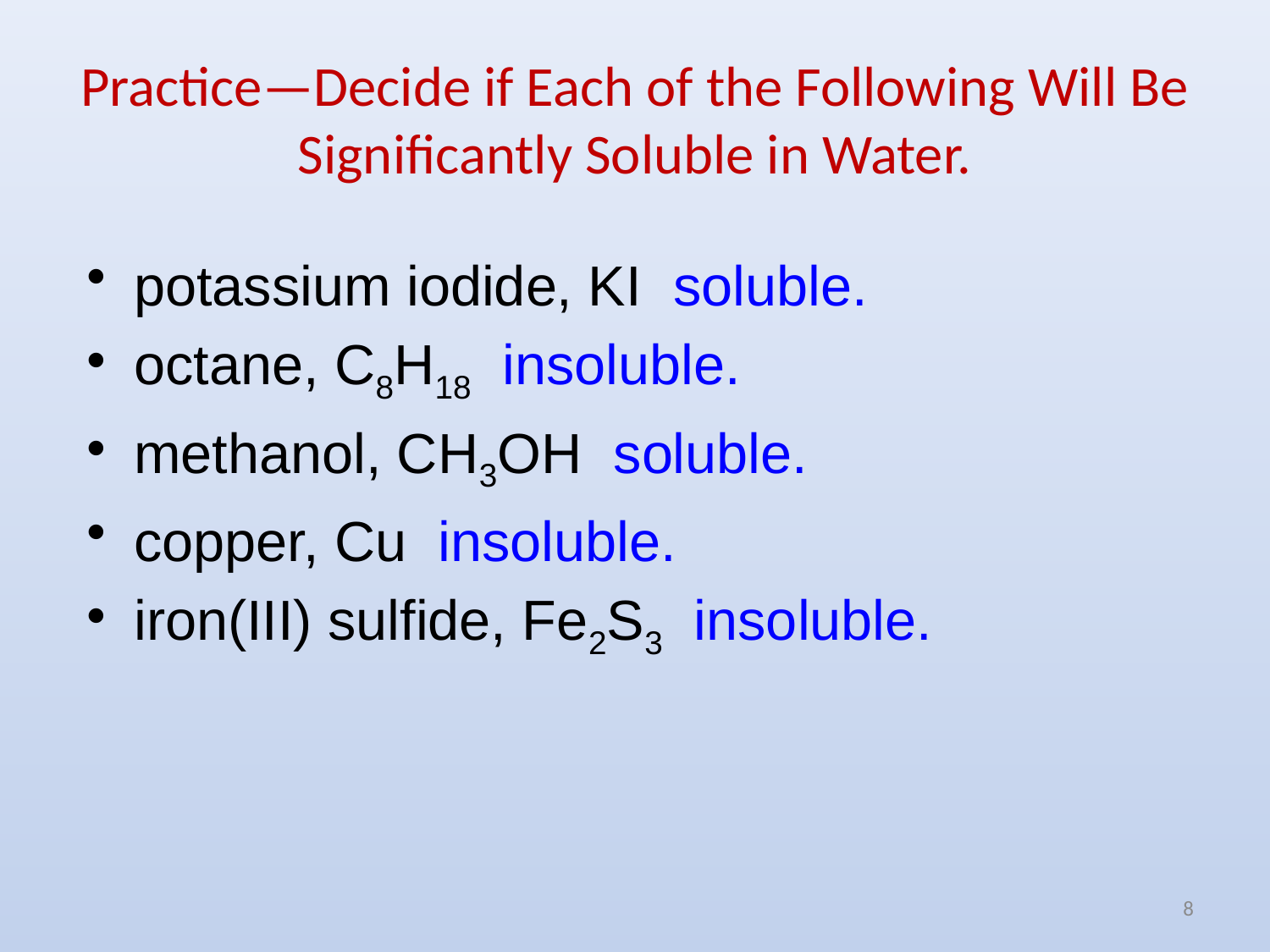

# Practice—Decide if Each of the Following Will Be Significantly Soluble in Water.
potassium iodide, KI  soluble.
octane, C8H18  insoluble.
methanol, CH3OH  soluble.
copper, Cu  insoluble.
iron(III) sulfide, Fe2S3  insoluble.
8